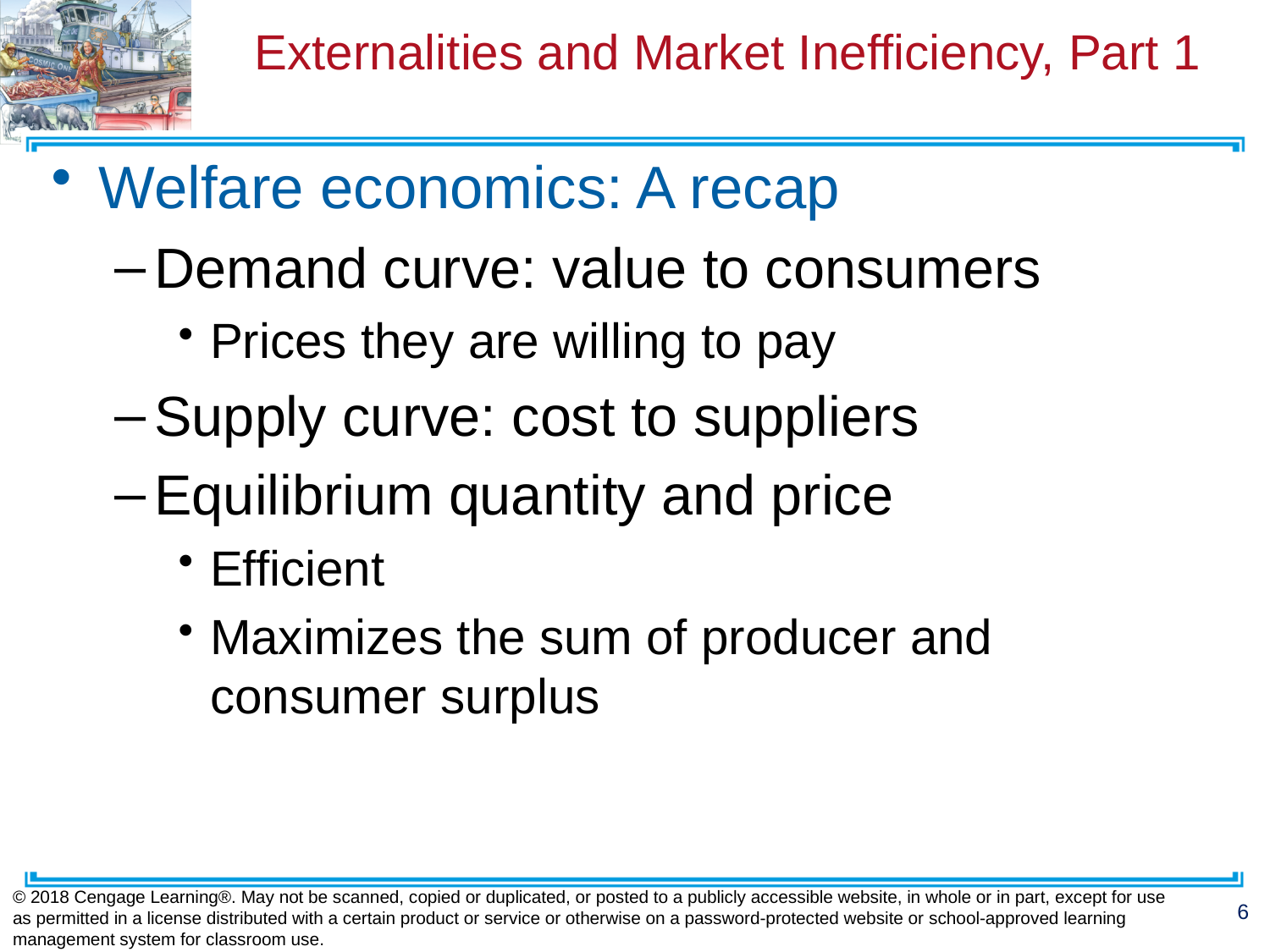

# Externalities and Market Inefficiency, Part 1
Welfare economics: A recap
Demand curve: value to consumers
Prices they are willing to pay
Supply curve: cost to suppliers
Equilibrium quantity and price
Efficient
Maximizes the sum of producer and consumer surplus
© 2018 Cengage Learning®. May not be scanned, copied or duplicated, or posted to a publicly accessible website, in whole or in part, except for use as permitted in a license distributed with a certain product or service or otherwise on a password-protected website or school-approved learning management system for classroom use.
6